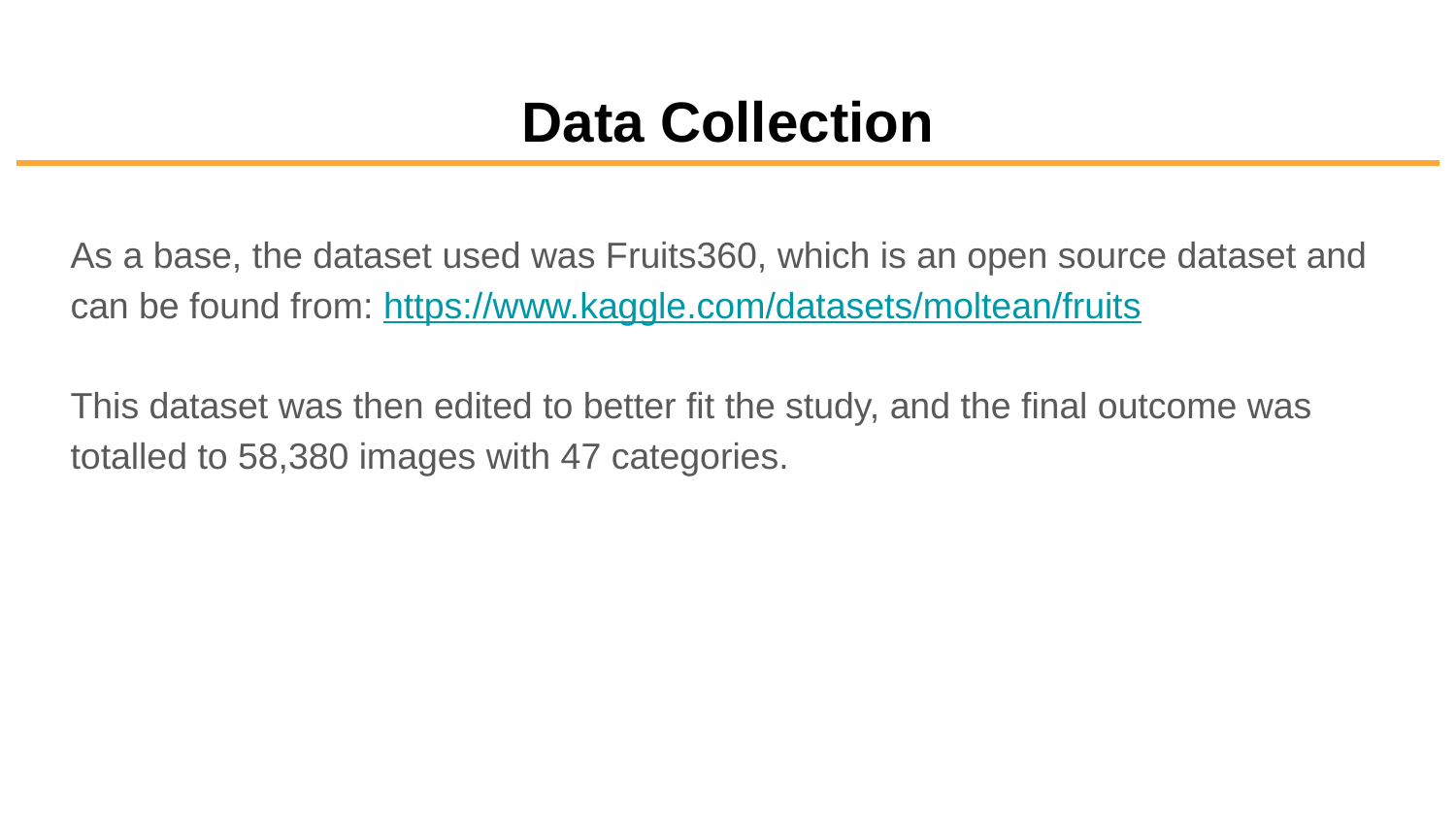

# Data Collection
As a base, the dataset used was Fruits360, which is an open source dataset and can be found from: https://www.kaggle.com/datasets/moltean/fruits

This dataset was then edited to better fit the study, and the final outcome was totalled to 58,380 images with 47 categories.